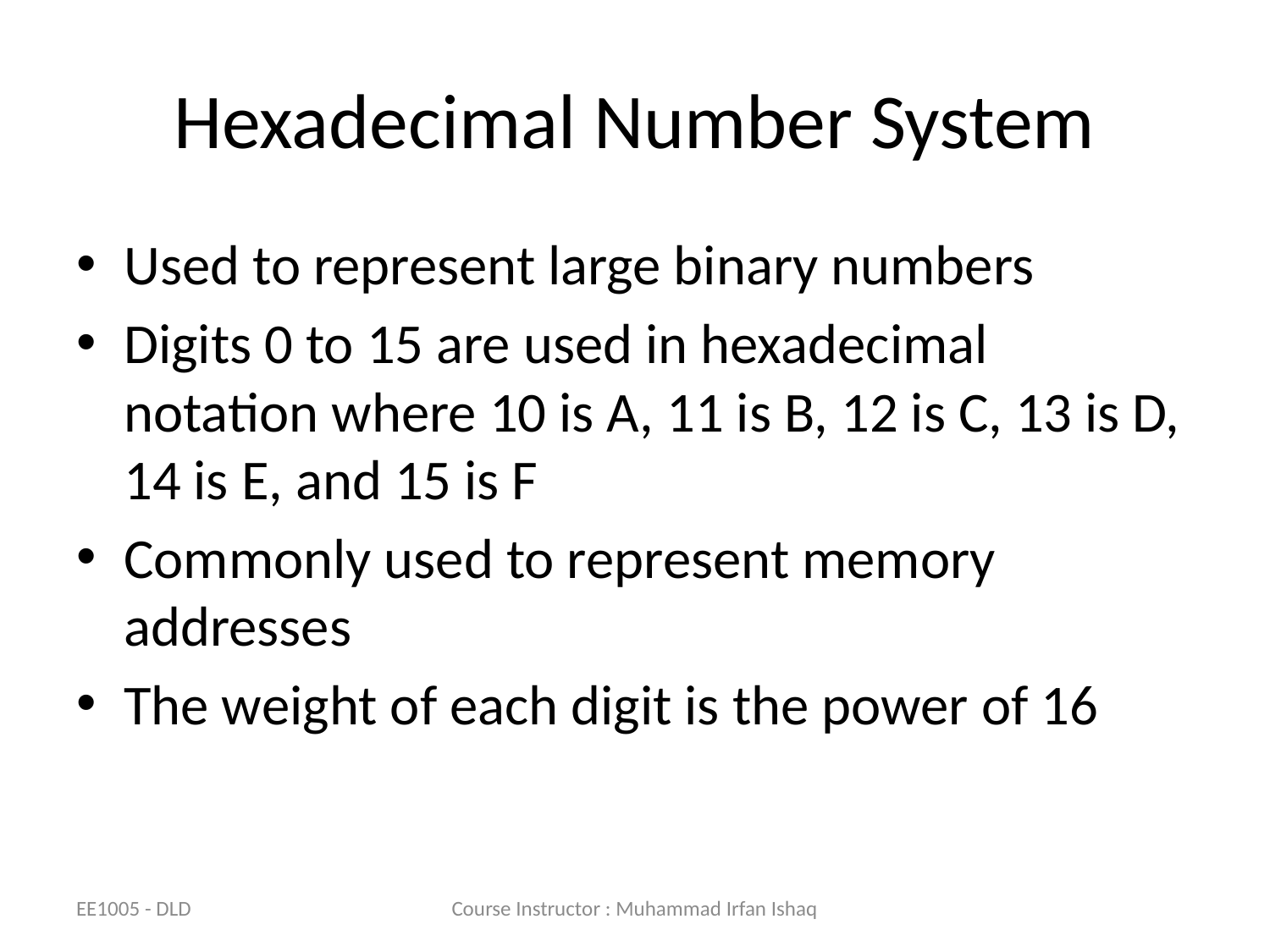

# Hexadecimal Number System
Used to represent large binary numbers
Digits 0 to 15 are used in hexadecimal notation where 10 is A, 11 is B, 12 is C, 13 is D, 14 is E, and 15 is F
Commonly used to represent memory addresses
The weight of each digit is the power of 16

EE1005 - DLD
Course Instructor : Muhammad Irfan Ishaq